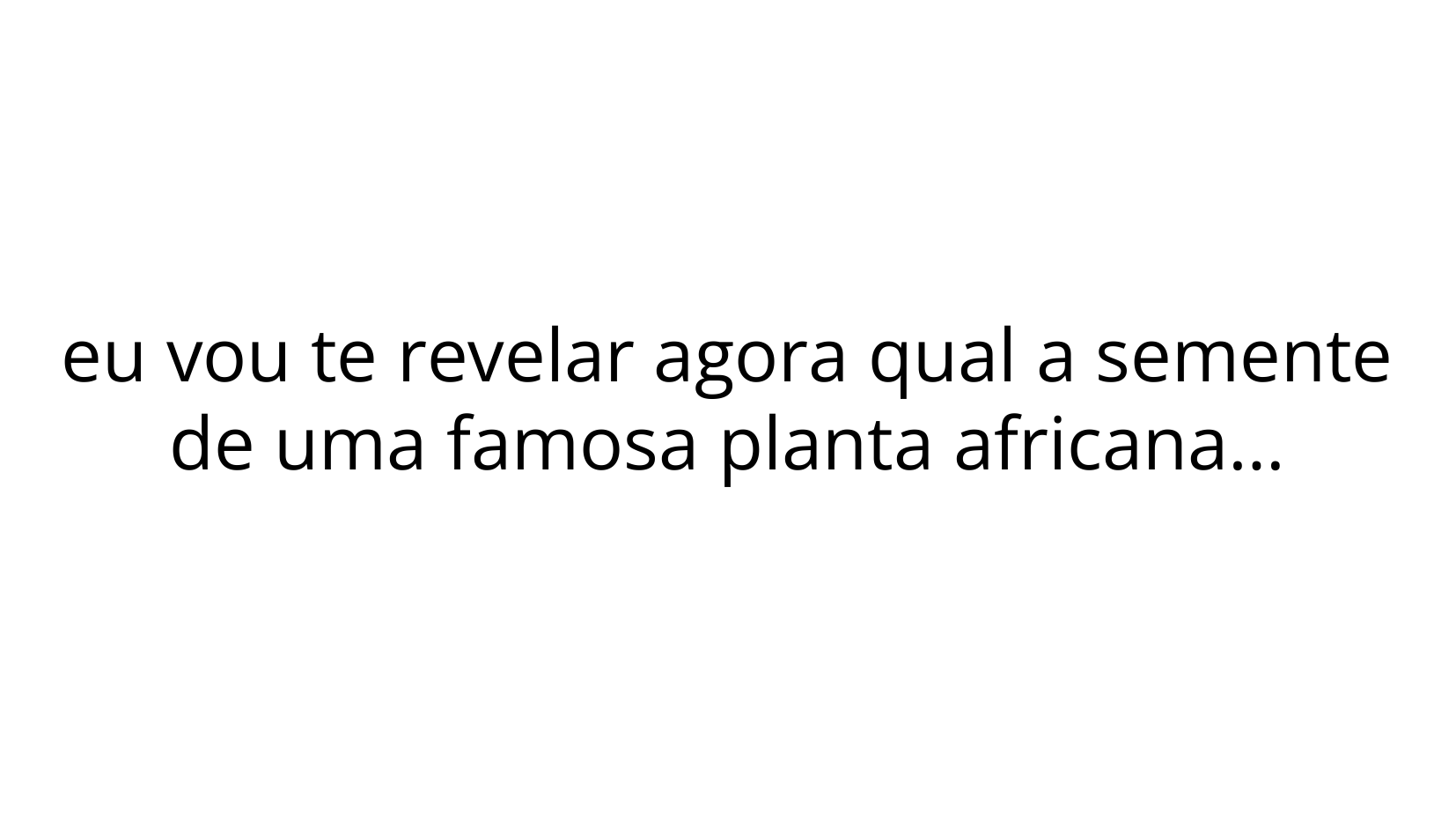

eu vou te revelar agora qual a semente de uma famosa planta africana…